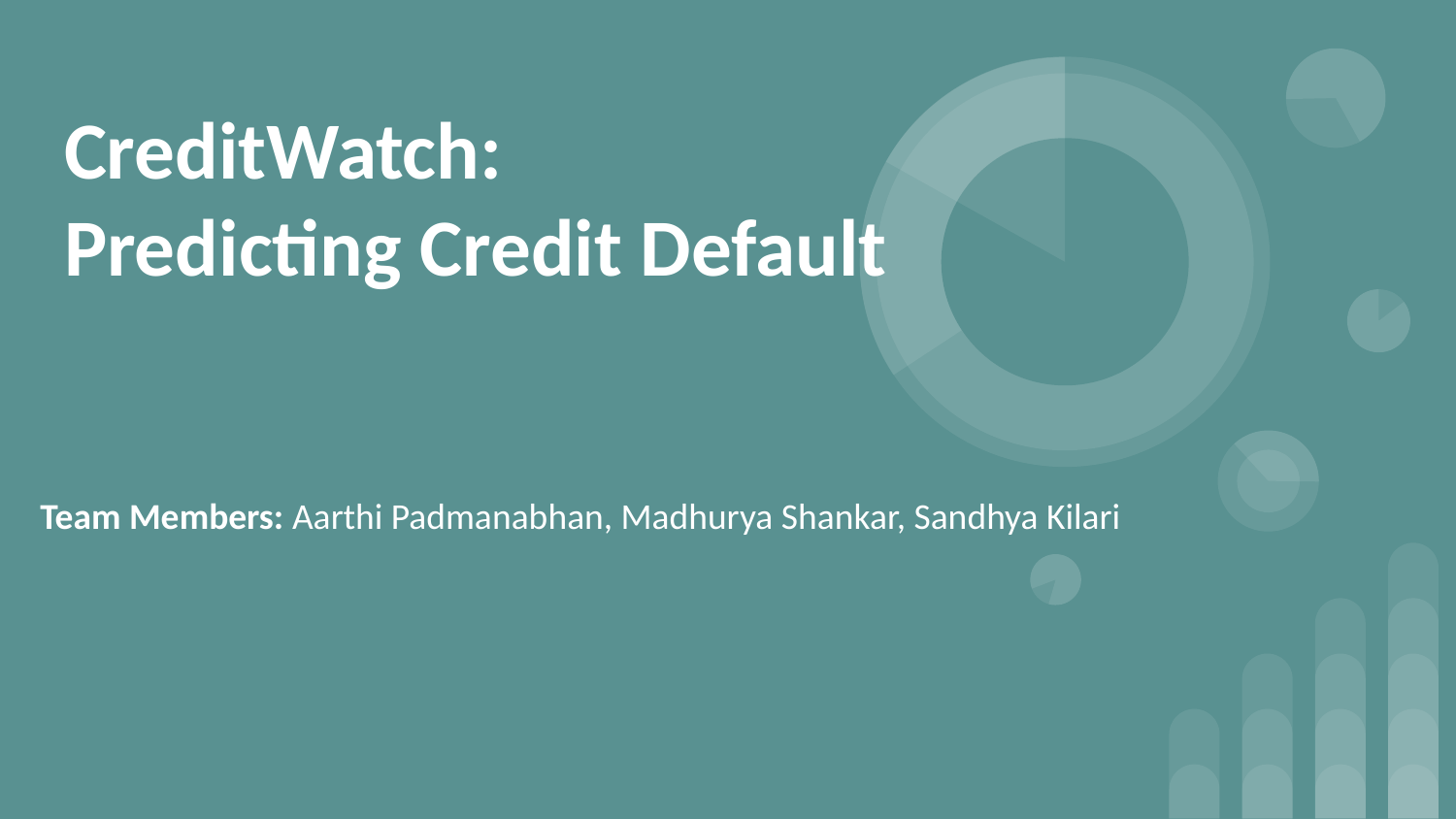

# CreditWatch:
Predicting Credit Default
Team Members: Aarthi Padmanabhan, Madhurya Shankar, Sandhya Kilari